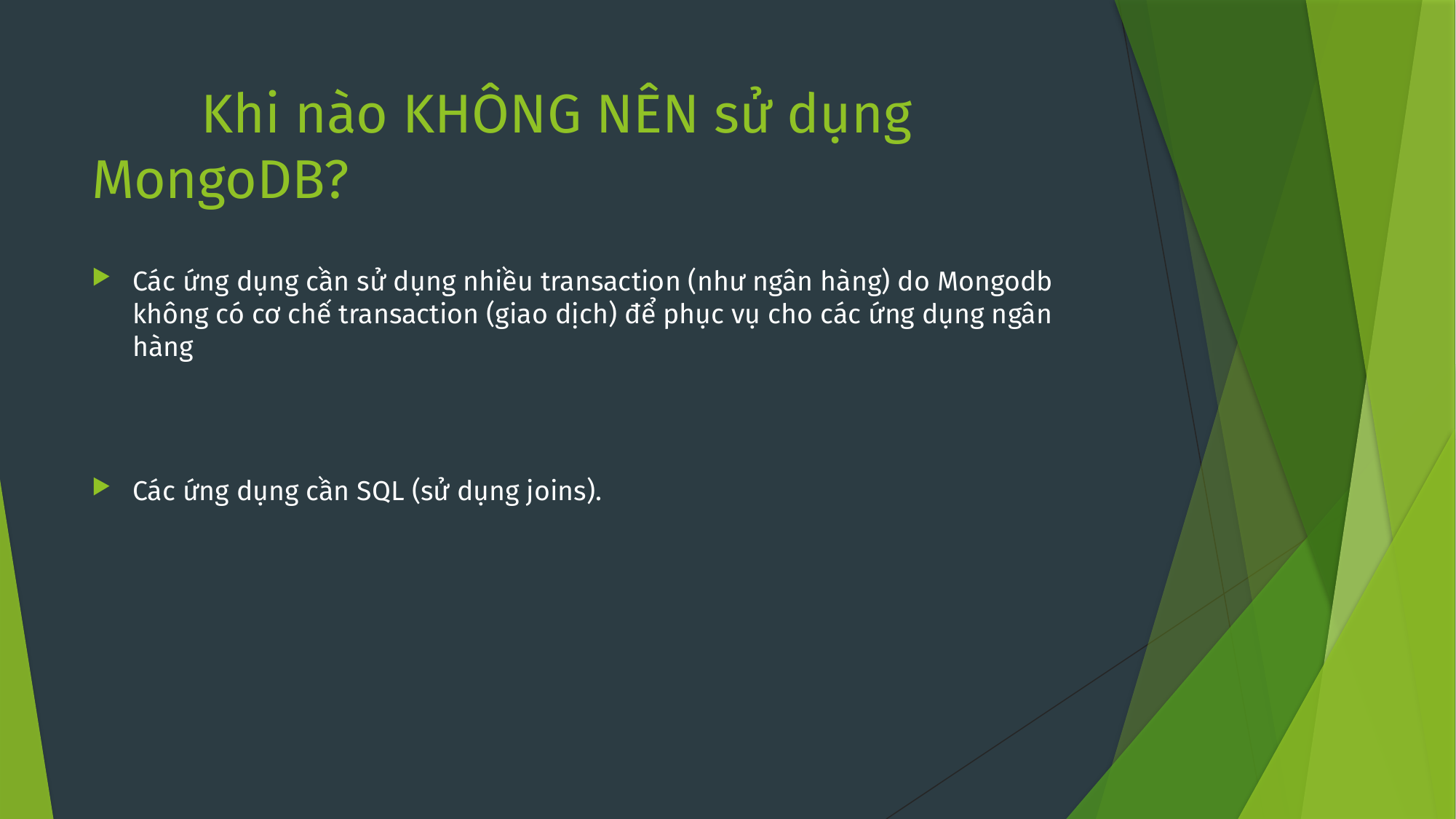

# Khi nào KHÔNG NÊN sử dụng MongoDB?
Các ứng dụng cần sử dụng nhiều transaction (như ngân hàng) do Mongodb không có cơ chế transaction (giao dịch) để phục vụ cho các ứng dụng ngân hàng

Các ứng dụng cần SQL (sử dụng joins).